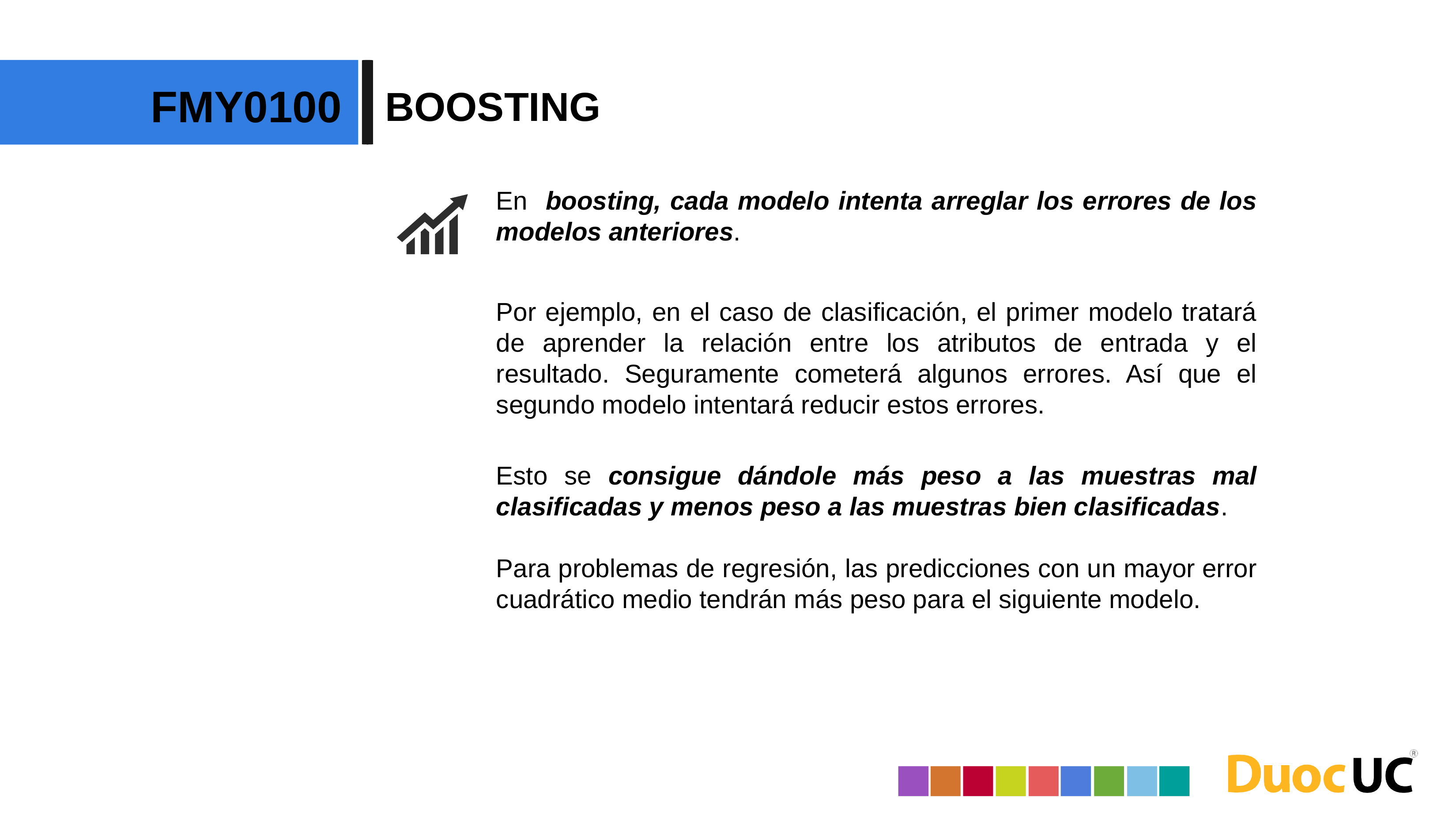

FMY0100
BOOSTING
En  boosting, cada modelo intenta arreglar los errores de los modelos anteriores.

Por ejemplo, en el caso de clasificación, el primer modelo tratará de aprender la relación entre los atributos de entrada y el resultado. Seguramente cometerá algunos errores. Así que el segundo modelo intentará reducir estos errores.
Esto se consigue dándole más peso a las muestras mal clasificadas y menos peso a las muestras bien clasificadas.
Para problemas de regresión, las predicciones con un mayor error cuadrático medio tendrán más peso para el siguiente modelo.